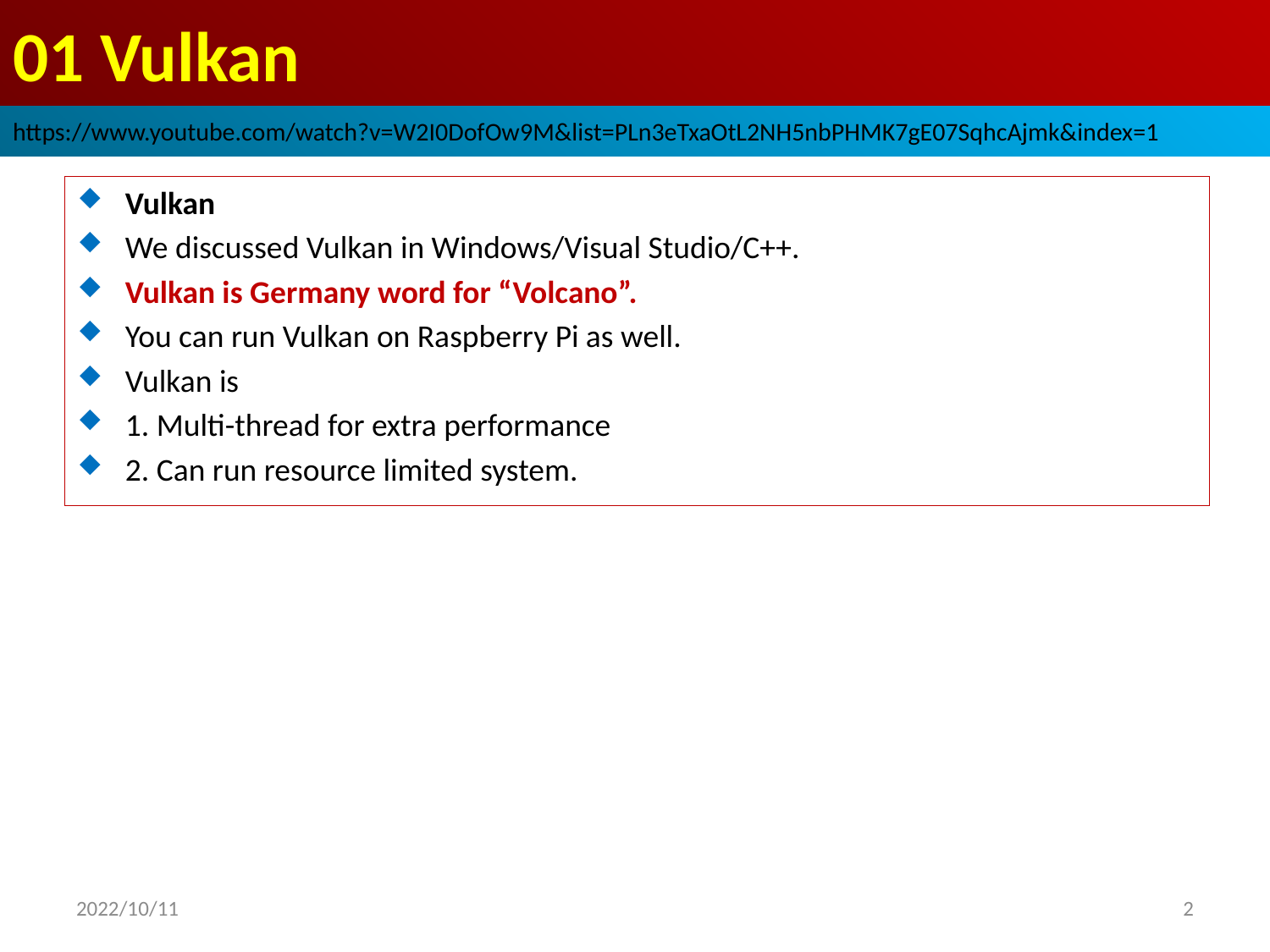

# 01 Vulkan
https://www.youtube.com/watch?v=W2I0DofOw9M&list=PLn3eTxaOtL2NH5nbPHMK7gE07SqhcAjmk&index=1
Vulkan
We discussed Vulkan in Windows/Visual Studio/C++.
Vulkan is Germany word for “Volcano”.
You can run Vulkan on Raspberry Pi as well.
Vulkan is
1. Multi-thread for extra performance
2. Can run resource limited system.
2022/10/11
2